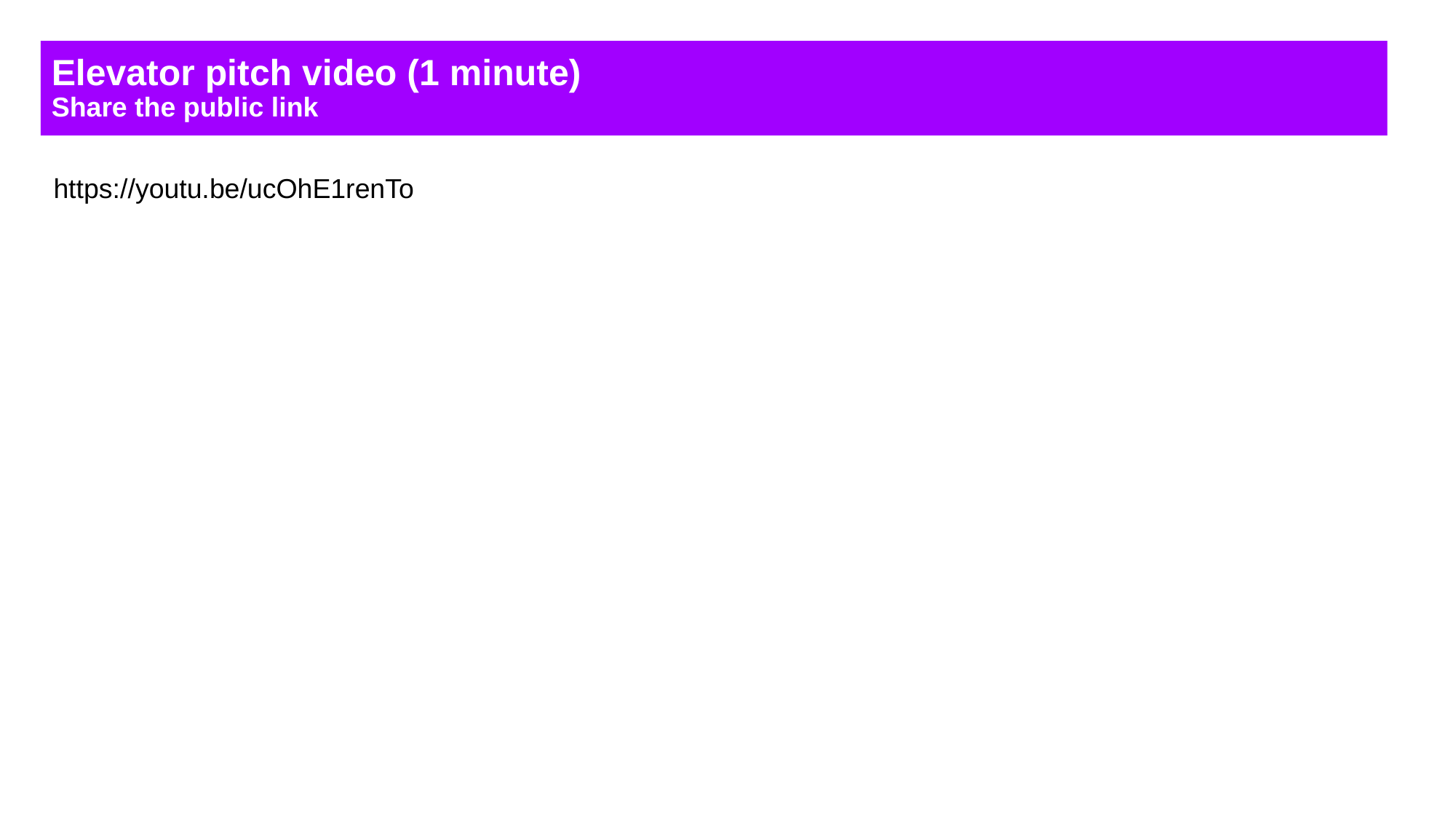

Elevator pitch video (1 minute)
Share the public link
https://youtu.be/ucOhE1renTo